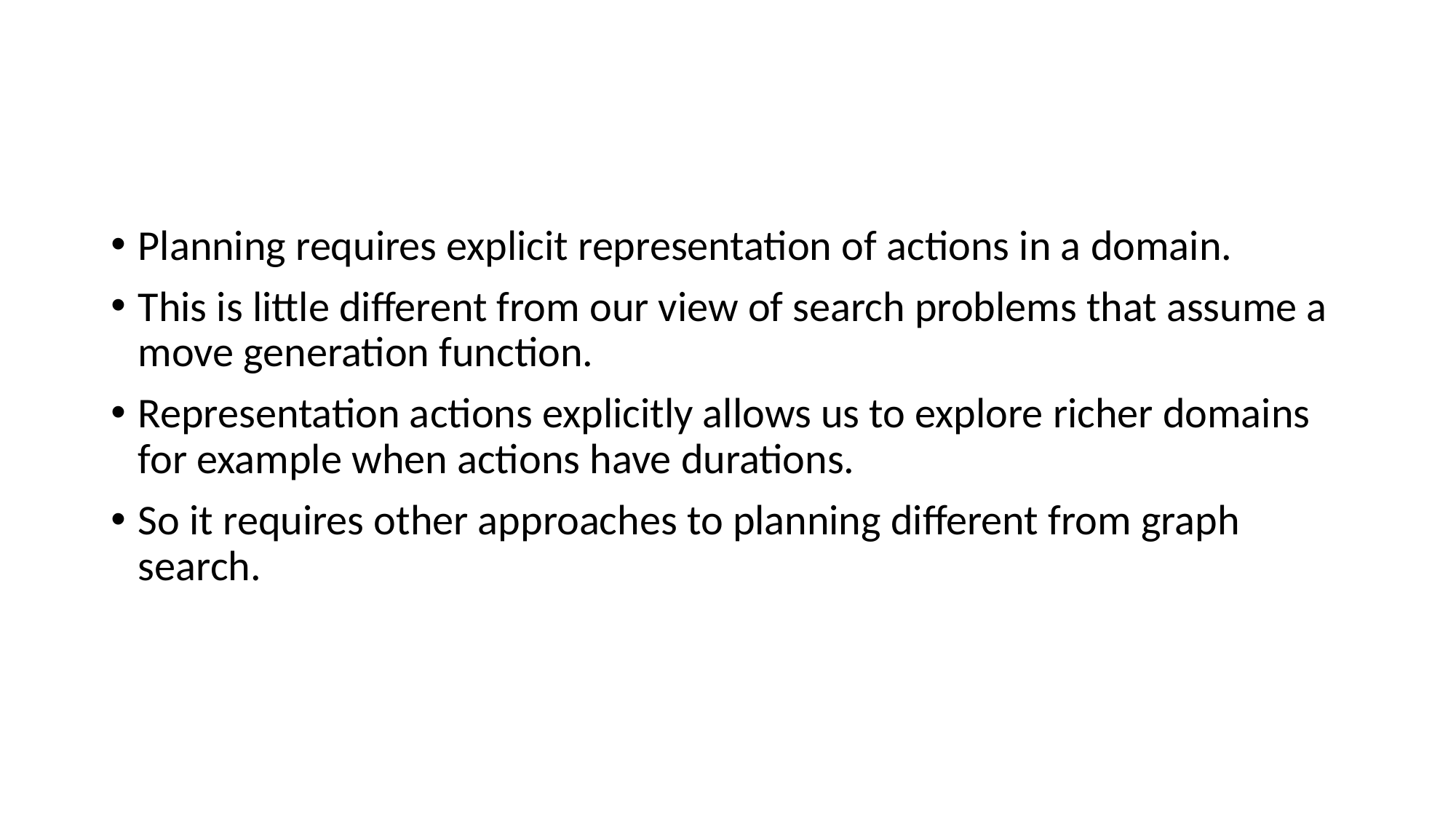

#
Planning requires explicit representation of actions in a domain.
This is little different from our view of search problems that assume a move generation function.
Representation actions explicitly allows us to explore richer domains for example when actions have durations.
So it requires other approaches to planning different from graph search.